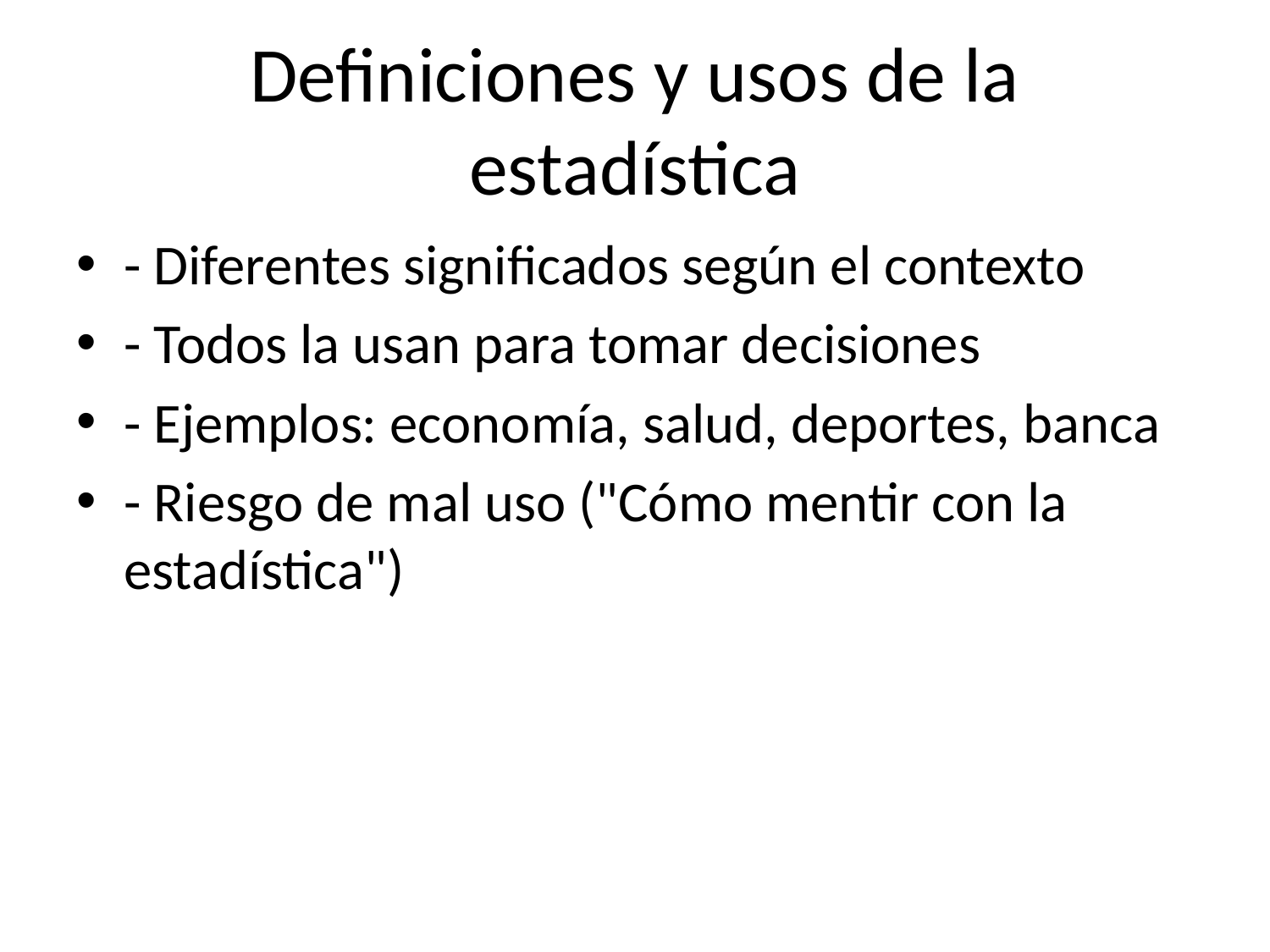

# Definiciones y usos de la estadística
- Diferentes significados según el contexto
- Todos la usan para tomar decisiones
- Ejemplos: economía, salud, deportes, banca
- Riesgo de mal uso ("Cómo mentir con la estadística")